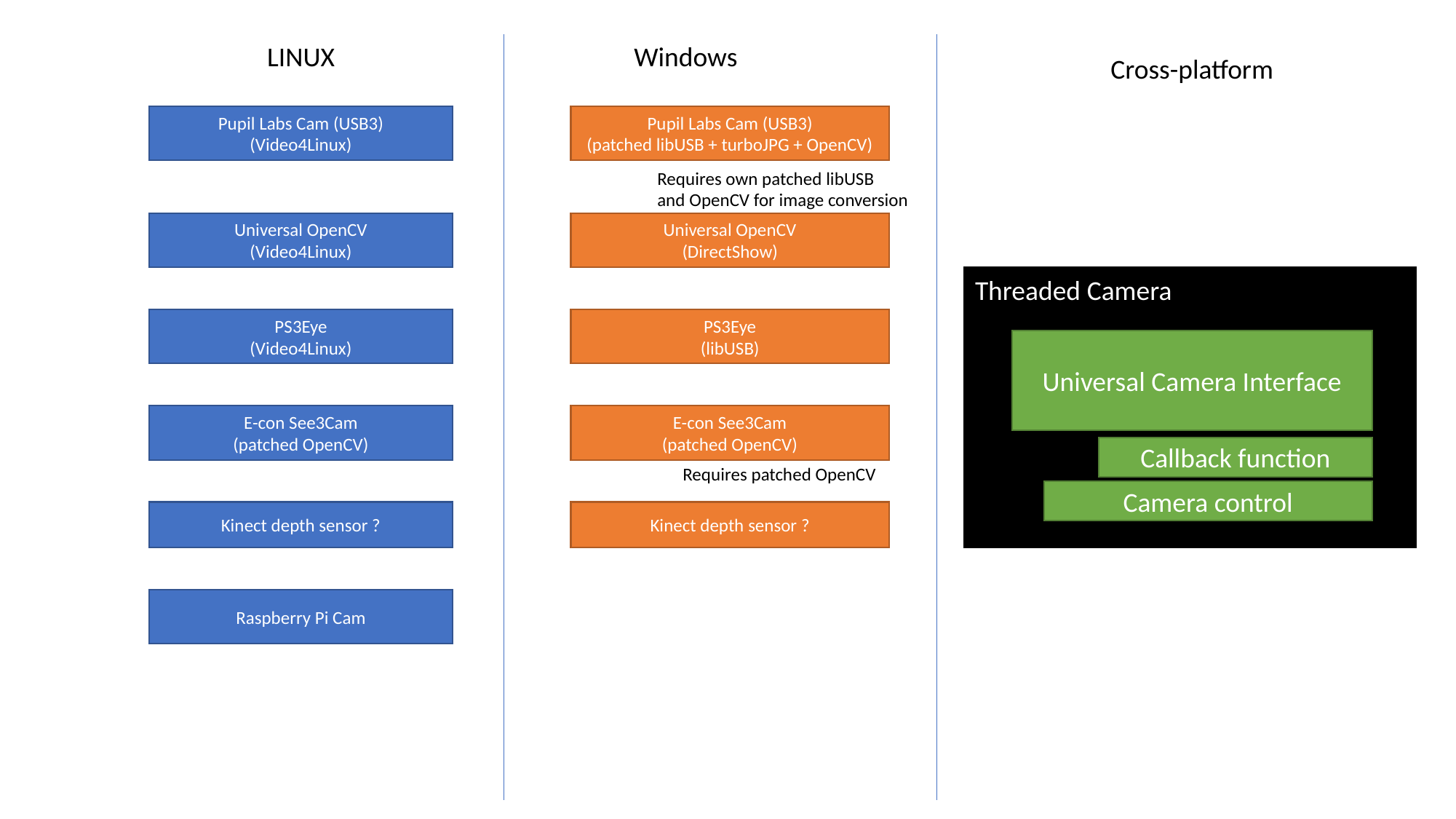

LINUX
Windows
Cross-platform
Pupil Labs Cam (USB3)
(Video4Linux)
Pupil Labs Cam (USB3)
(patched libUSB + turboJPG + OpenCV)
Requires own patched libUSB
and OpenCV for image conversion
Universal OpenCV
(Video4Linux)
Universal OpenCV
(DirectShow)
Threaded Camera
PS3Eye
(Video4Linux)
PS3Eye
(libUSB)
Universal Camera Interface
E-con See3Cam
(patched OpenCV)
E-con See3Cam
(patched OpenCV)
Callback function
Requires patched OpenCV
Camera control
Kinect depth sensor ?
Kinect depth sensor ?
Raspberry Pi Cam